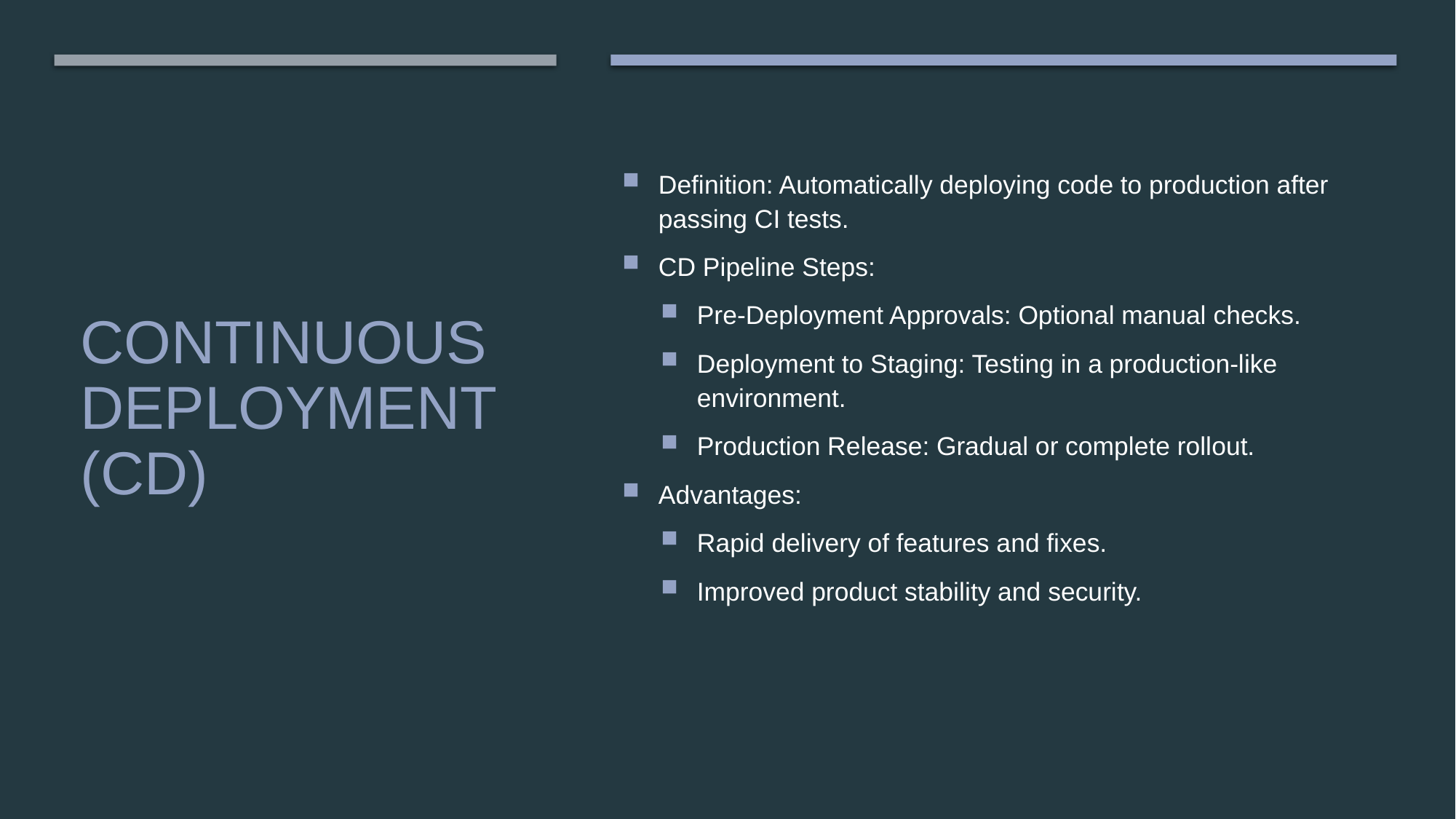

Definition: Automatically deploying code to production after passing CI tests.
CD Pipeline Steps:
Pre-Deployment Approvals: Optional manual checks.
Deployment to Staging: Testing in a production-like environment.
Production Release: Gradual or complete rollout.
Advantages:
Rapid delivery of features and fixes.
Improved product stability and security.

# Continuous Deployment (CD)